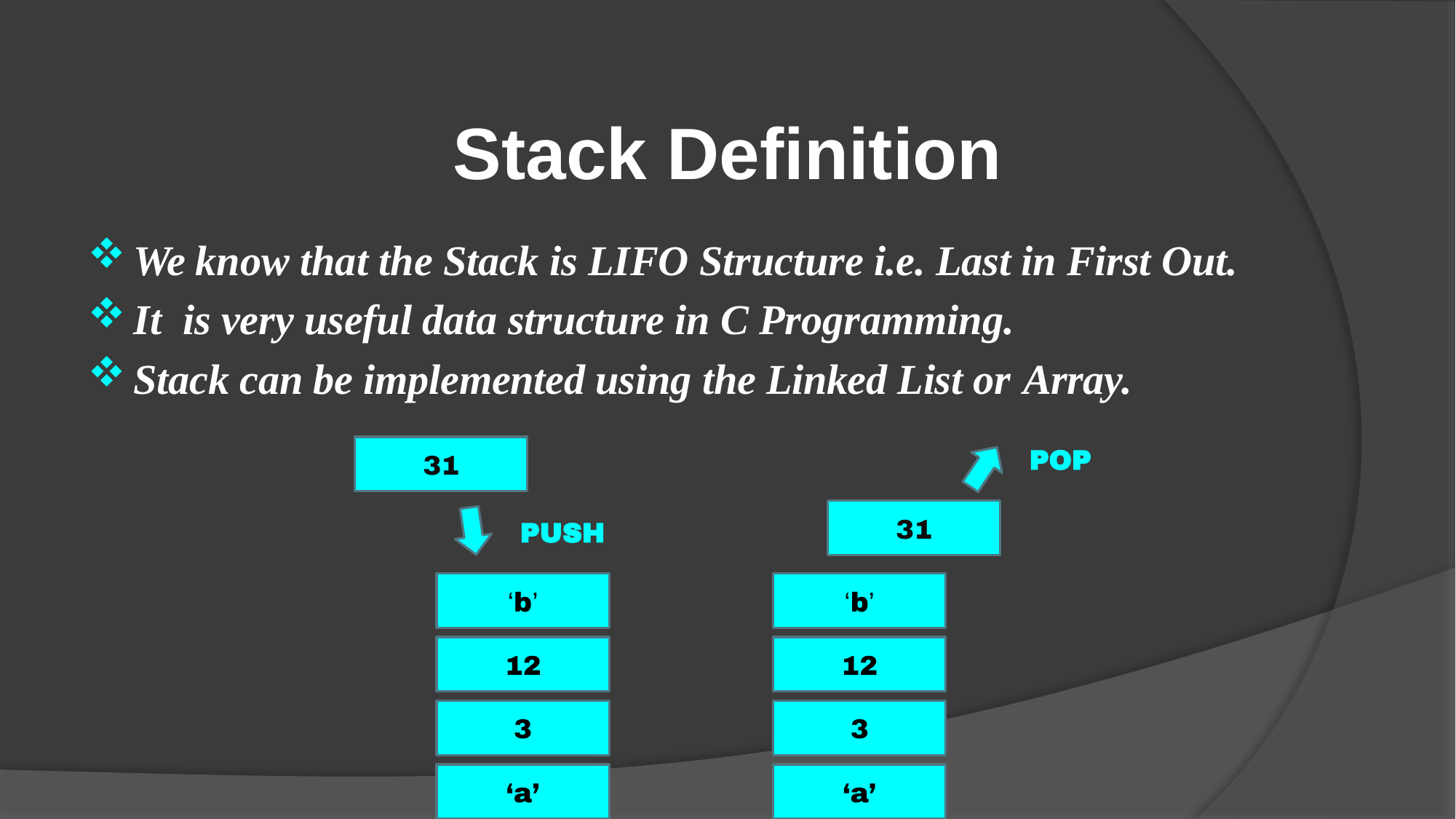

# Stack Definition
We know that the Stack is LIFO Structure i.e. Last in First Out.
It  is very useful data structure in C Programming.
Stack can be implemented using the Linked List or Array.
31
POP

31
PUSH

‘b’
‘b’
12
12
3
3
‘a’
‘a’